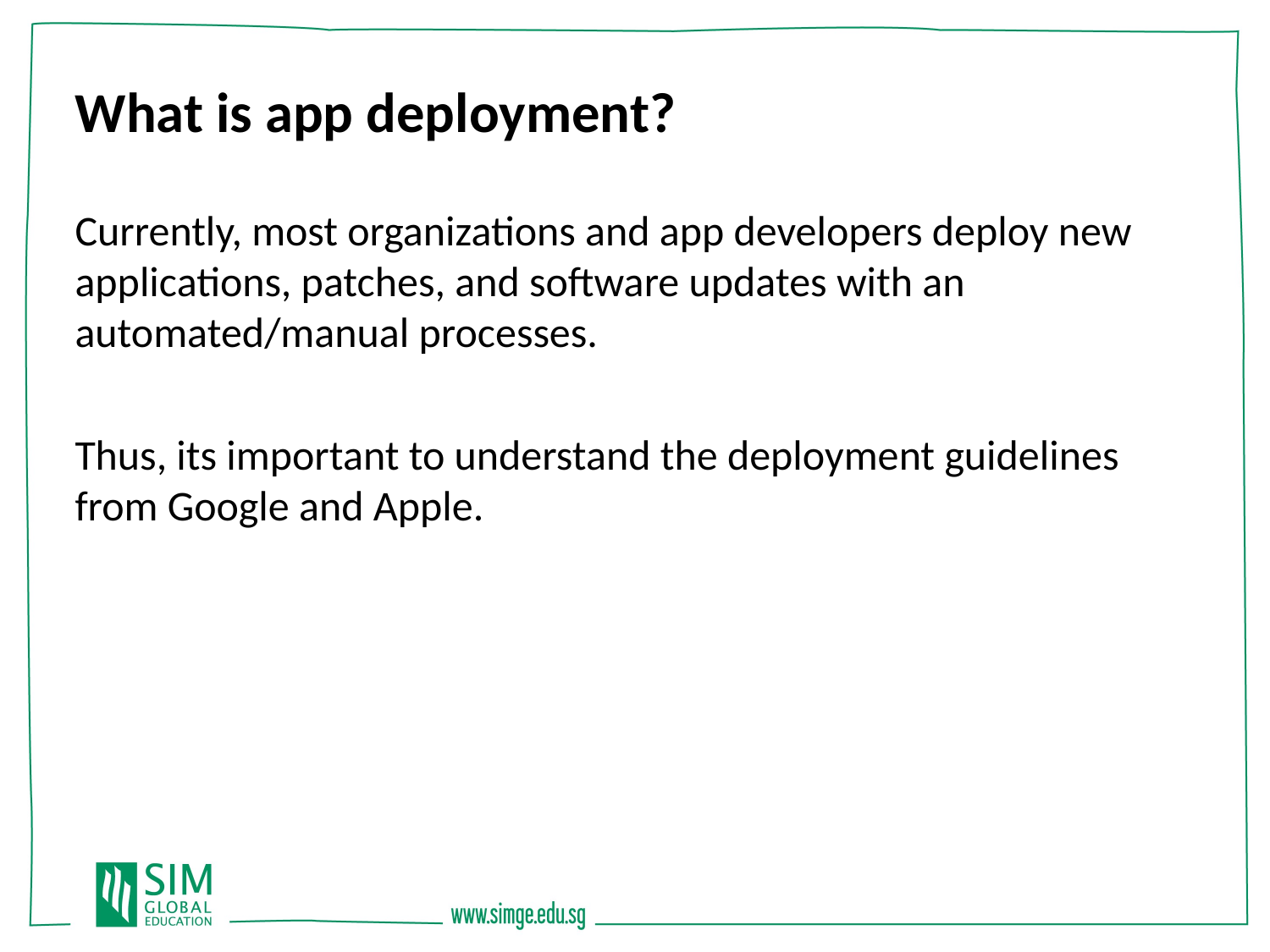

What is app deployment?
Currently, most organizations and app developers deploy new applications, patches, and software updates with an automated/manual processes.

Thus, its important to understand the deployment guidelines from Google and Apple.